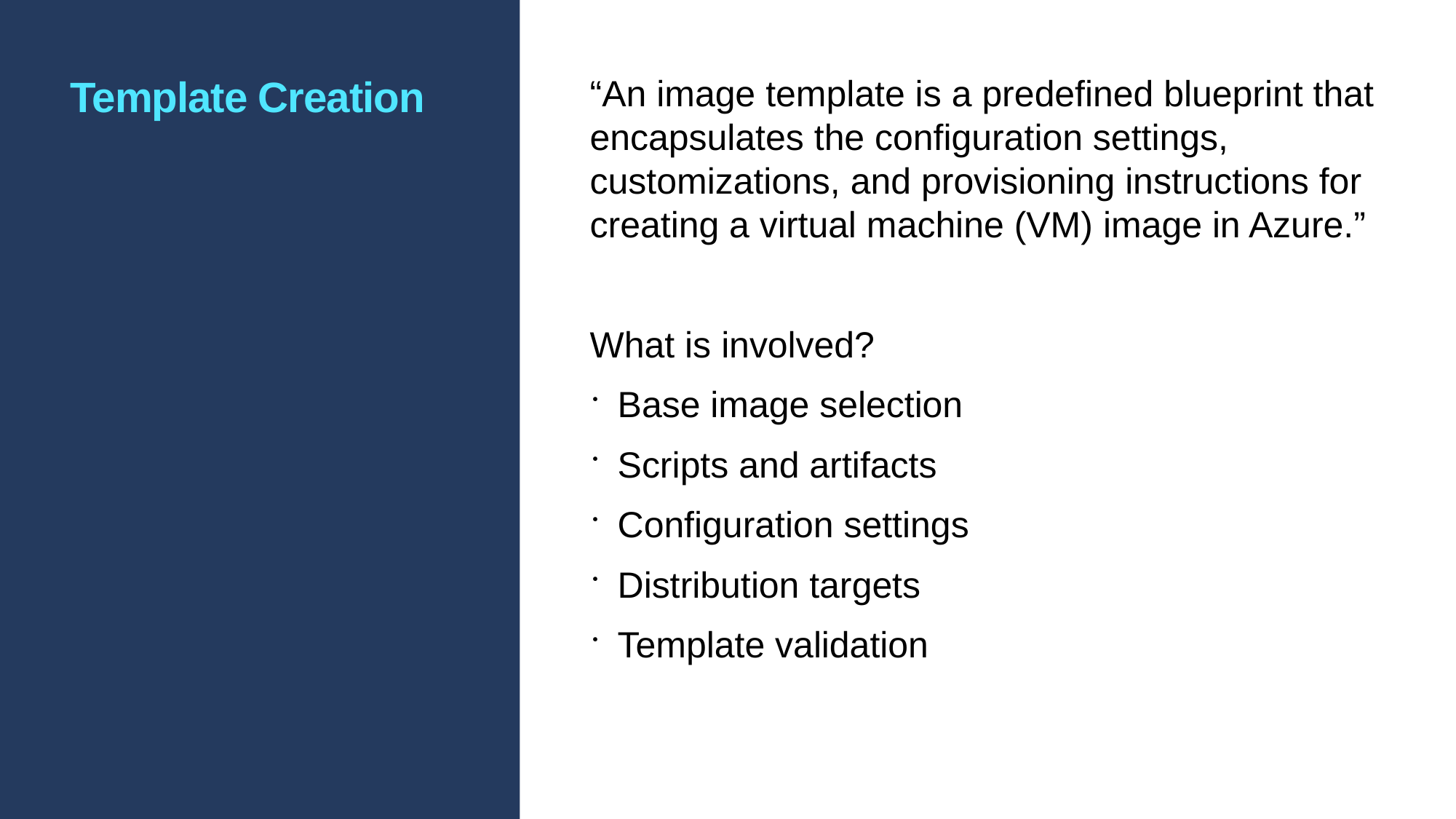

# Template Creation
“An image template is a predefined blueprint that encapsulates the configuration settings, customizations, and provisioning instructions for creating a virtual machine (VM) image in Azure.”

What is involved?
Base image selection
Scripts and artifacts
Configuration settings
Distribution targets
Template validation